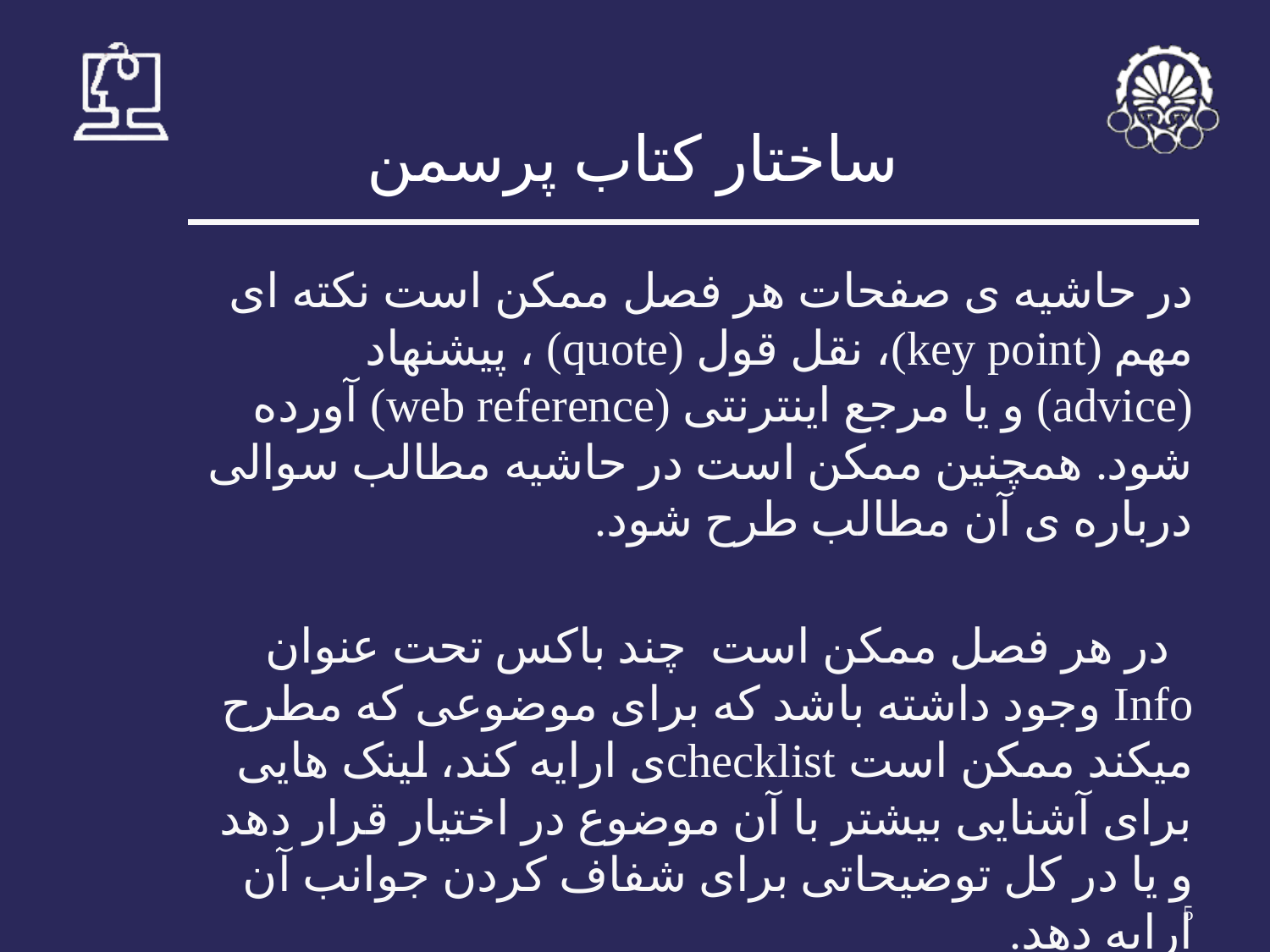

# ساختار کتاب پرسمن
در حاشیه ی صفحات هر فصل ممکن است نکته ای مهم (key point)، نقل قول (quote) ، پیشنهاد (advice) و یا مرجع اینترنتی (web reference) آورده شود. همچنین ممکن است در حاشیه مطالب سوالی درباره ی آن مطالب طرح شود.

  در هر فصل ممکن است  چند باکس تحت عنوان Info وجود داشته باشد که برای موضوعی که مطرح میکند ممکن است checklistی ارایه کند، لینک هایی برای آشنایی بیشتر با آن موضوع در اختیار قرار دهد و یا در کل توضیحاتی برای شفاف کردن جوانب آن ارایه دهد.

5